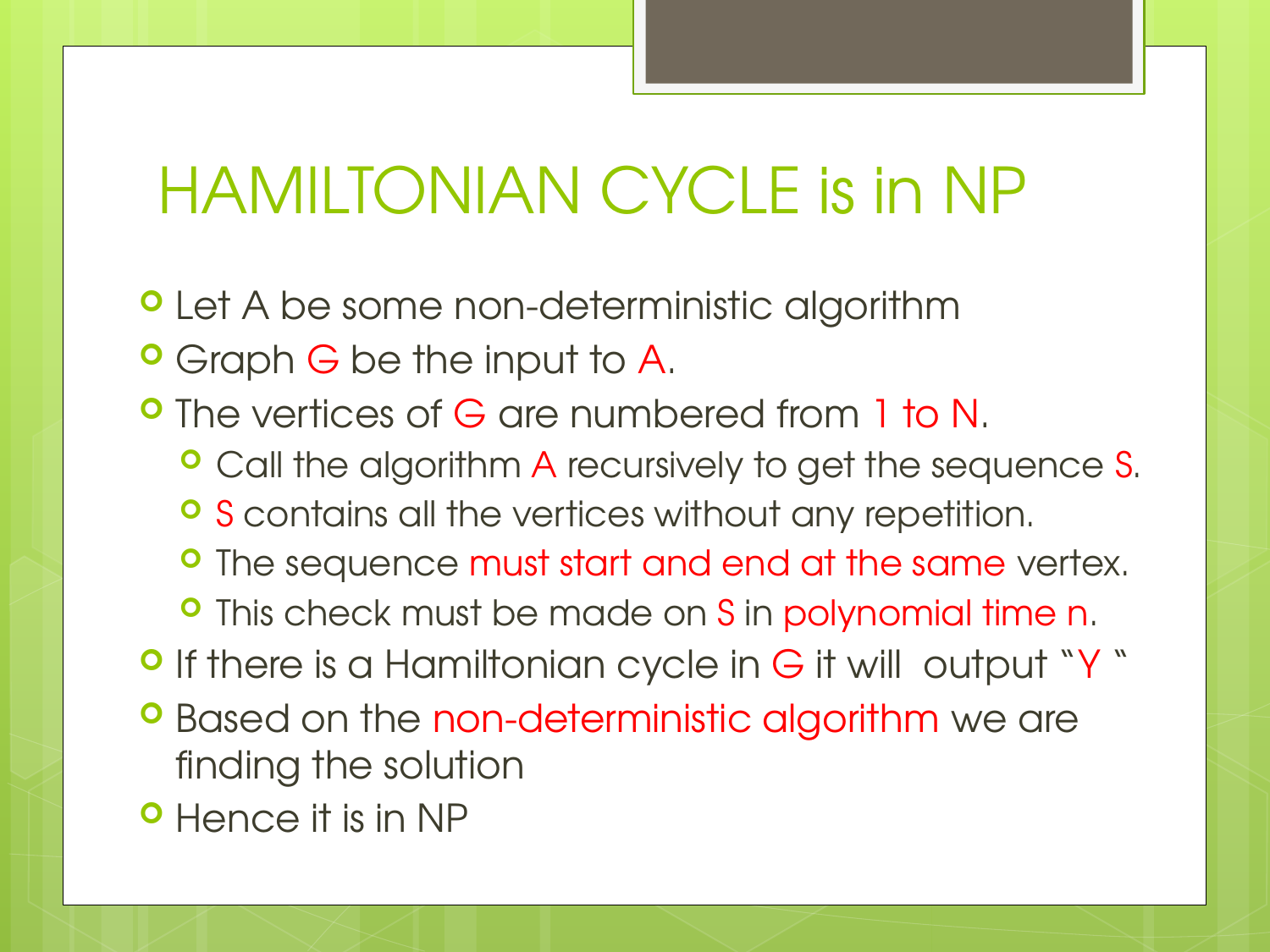

# HAMILTONIAN CYCLE is in NP
Let A be some non-deterministic algorithm
Graph G be the input to A.
The vertices of G are numbered from 1 to N.
Call the algorithm A recursively to get the sequence S.
S contains all the vertices without any repetition.
The sequence must start and end at the same vertex.
This check must be made on S in polynomial time n.
If there is a Hamiltonian cycle in G it will  output “Y “
Based on the non-deterministic algorithm we are finding the solution
Hence it is in NP